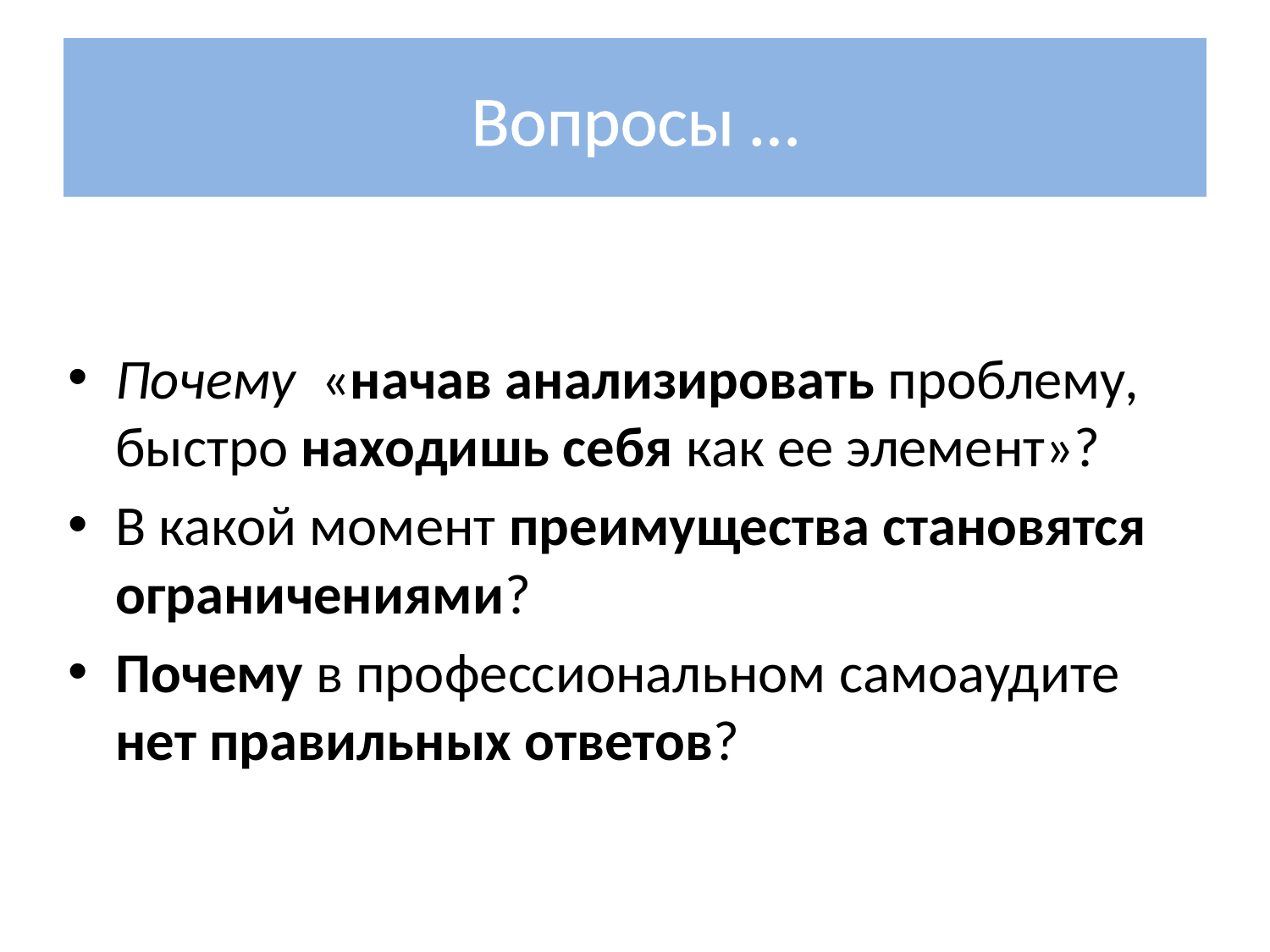

# Вопросы …
Почему  «начав анализировать проблему, быстро находишь себя как ее элемент»?
В какой момент преимущества становятся ограничениями?
Почему в профессиональном самоаудите нет правильных ответов?